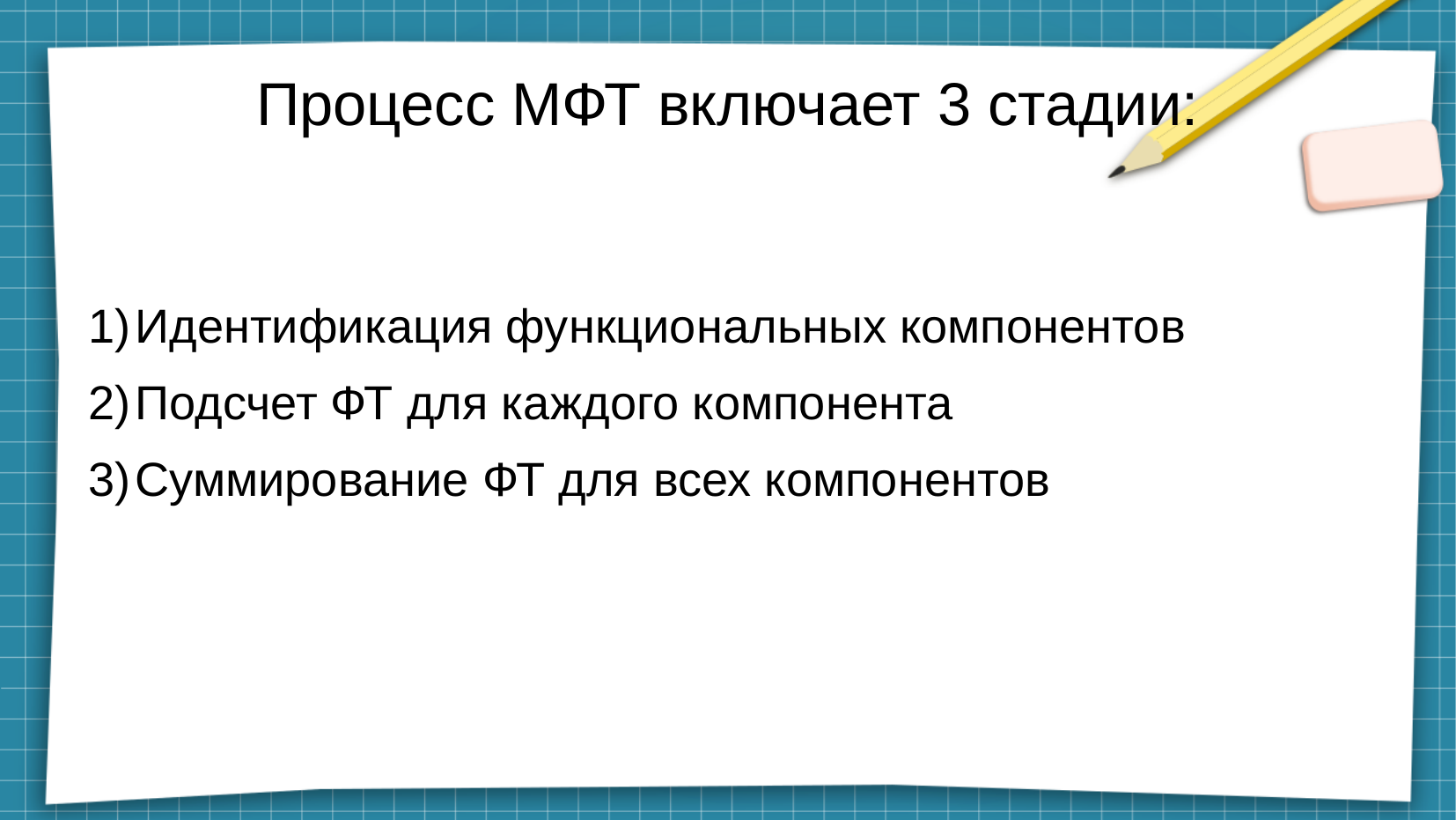

# Процесс МФТ включает 3 стадии:
Идентификация функциональных компонентов
Подсчет ФТ для каждого компонента
Суммирование ФТ для всех компонентов